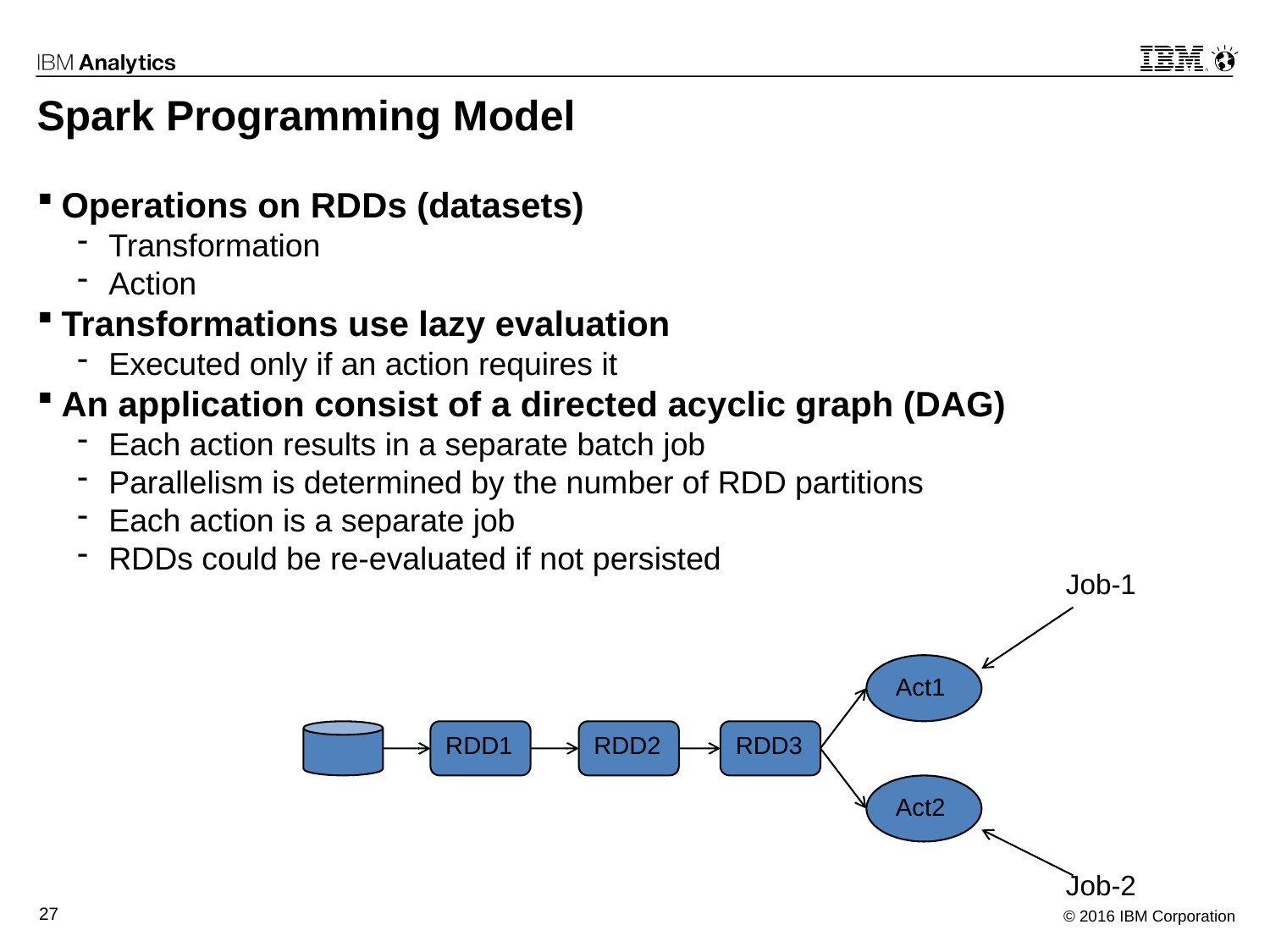

Spark Programming Model
Operations on RDDs (datasets)
Transformation
Action
Transformations use lazy evaluation
Executed only if an action requires it
An application consist of a directed acyclic graph (DAG)
Each action results in a separate batch job
Parallelism is determined by the number of RDD partitions
Each action is a separate job
RDDs could be re-evaluated if not persisted
Job-1

Act1

RDD1
RDD2
RDD3

Act2

Job-2